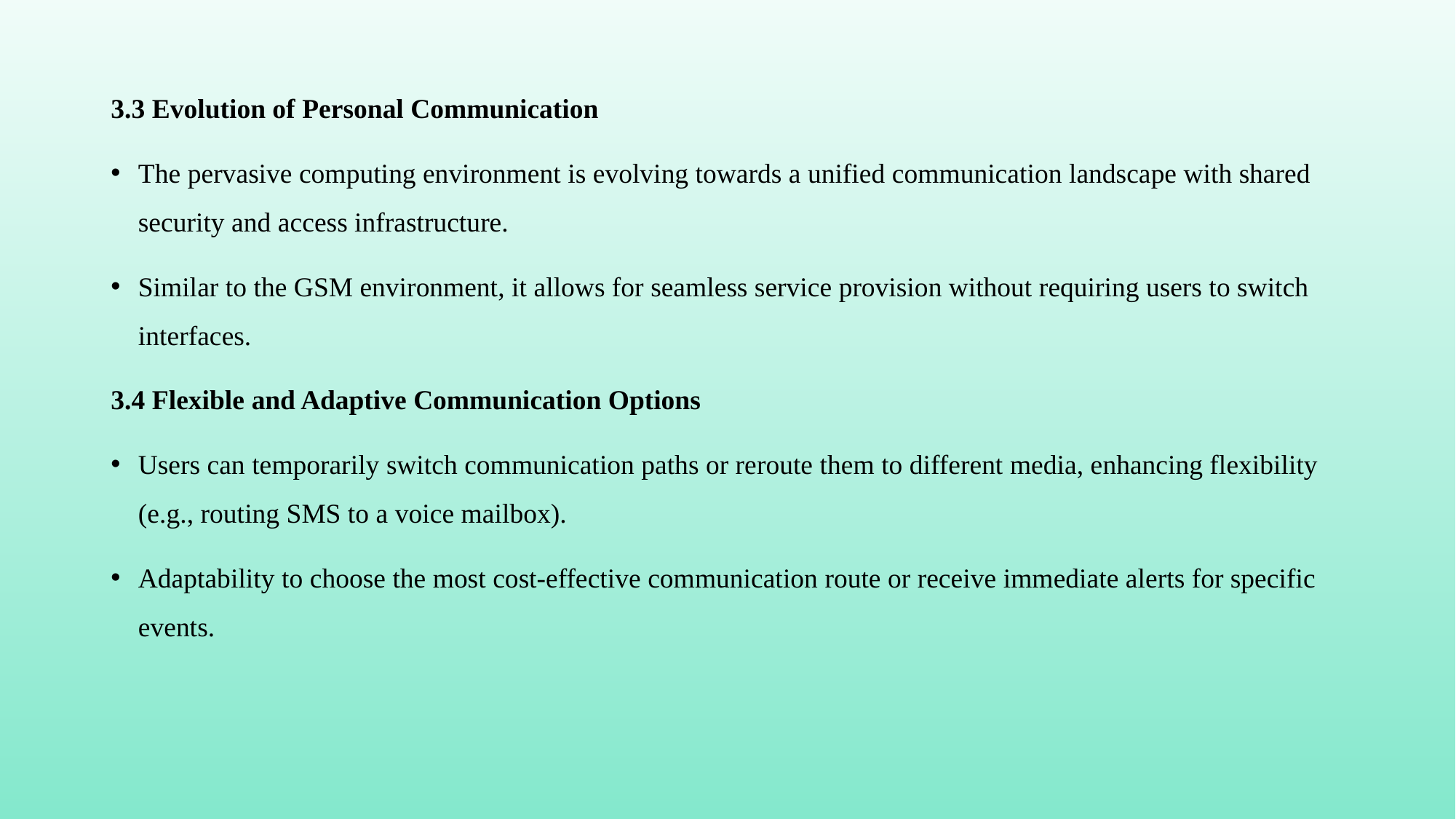

3.3 Evolution of Personal Communication
The pervasive computing environment is evolving towards a unified communication landscape with shared security and access infrastructure.
Similar to the GSM environment, it allows for seamless service provision without requiring users to switch interfaces.
3.4 Flexible and Adaptive Communication Options
Users can temporarily switch communication paths or reroute them to different media, enhancing flexibility (e.g., routing SMS to a voice mailbox).
Adaptability to choose the most cost-effective communication route or receive immediate alerts for specific events.